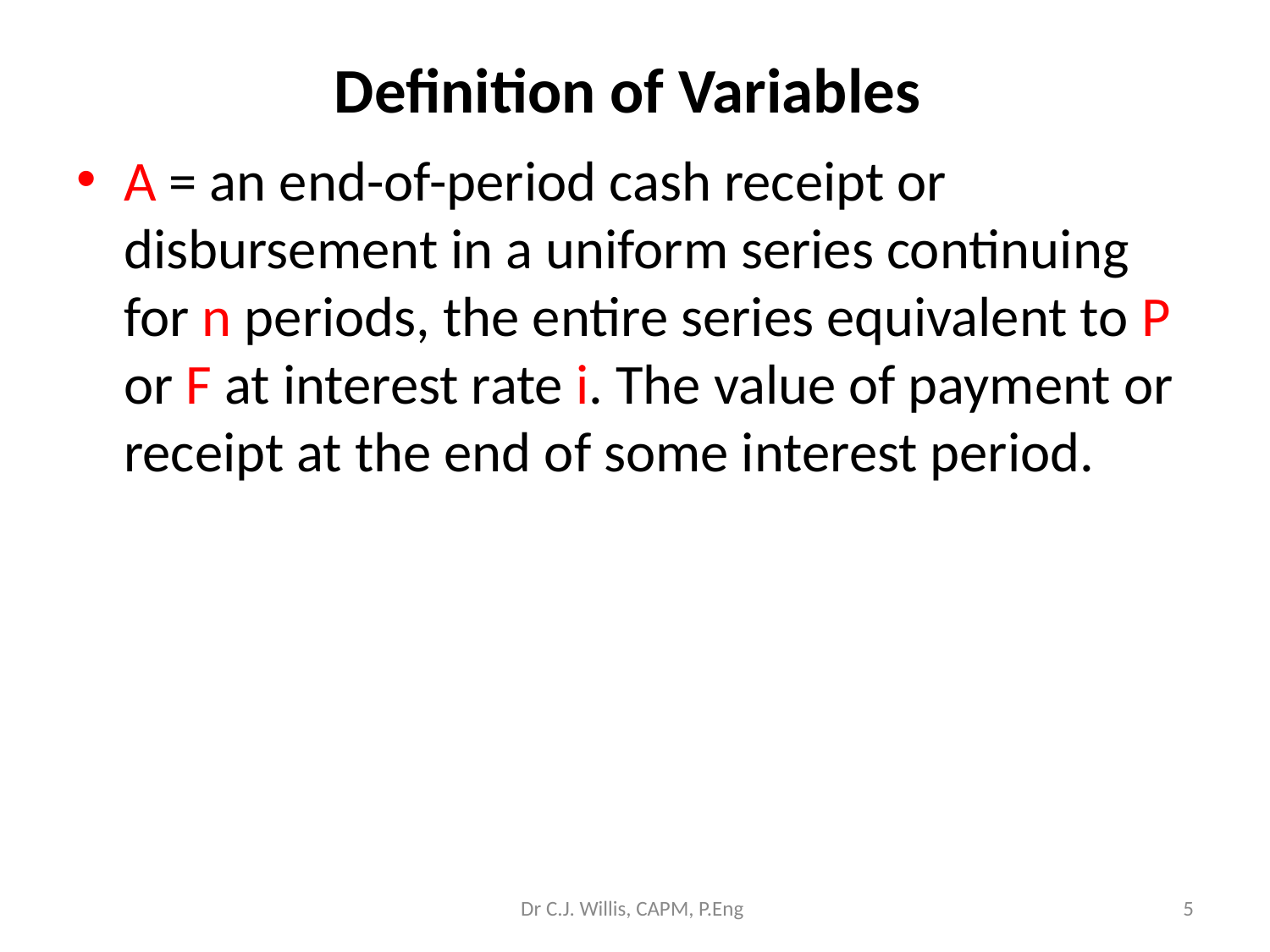

# Definition of Variables
A = an end-of-period cash receipt or disbursement in a uniform series continuing for n periods, the entire series equivalent to P or F at interest rate i. The value of payment or receipt at the end of some interest period.

Dr C.J. Willis, CAPM, P.Eng
5